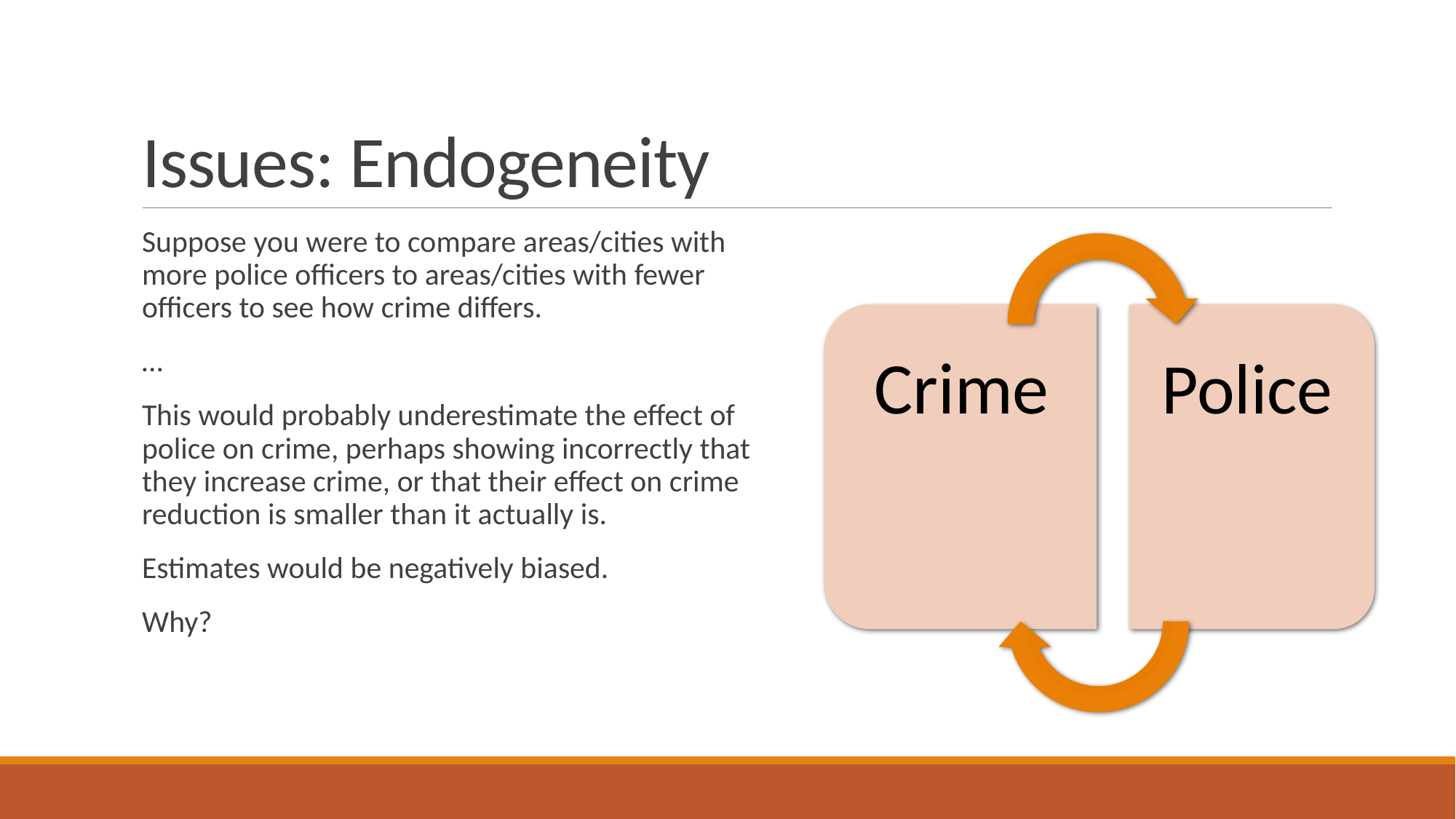

# Issues: Endogeneity
Suppose you were to compare areas/cities with more police officers to areas/cities with fewer officers to see how crime differs.
…
This would probably underestimate the effect of police on crime, perhaps showing incorrectly that they increase crime, or that their effect on crime reduction is smaller than it actually is.
Estimates would be negatively biased.
Why?
Crime
Police